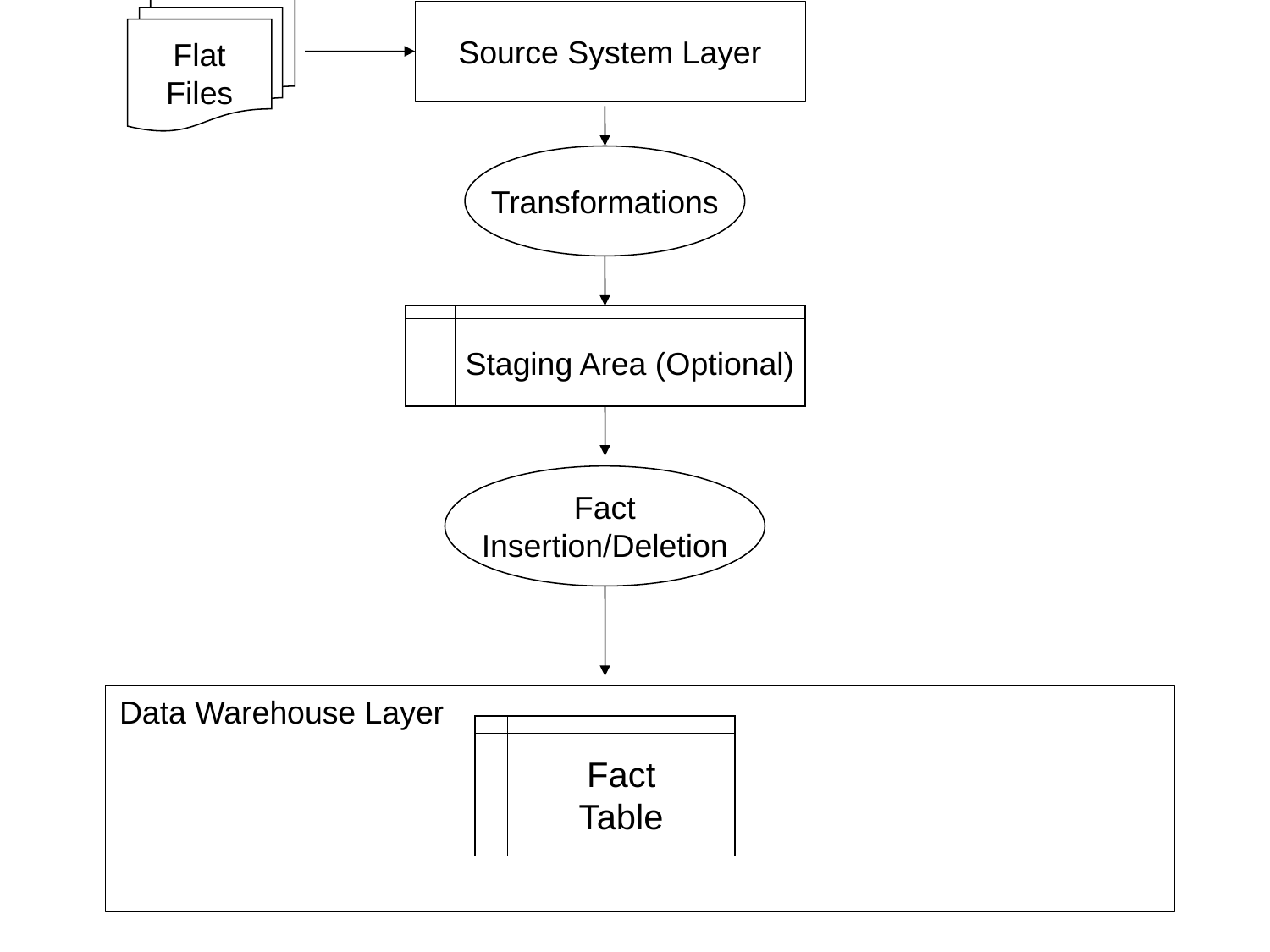

Flat
Files
Source System Layer

Transformations

Staging Area (Optional)

Fact
Insertion/Deletion

Data Warehouse Layer
Fact
Table